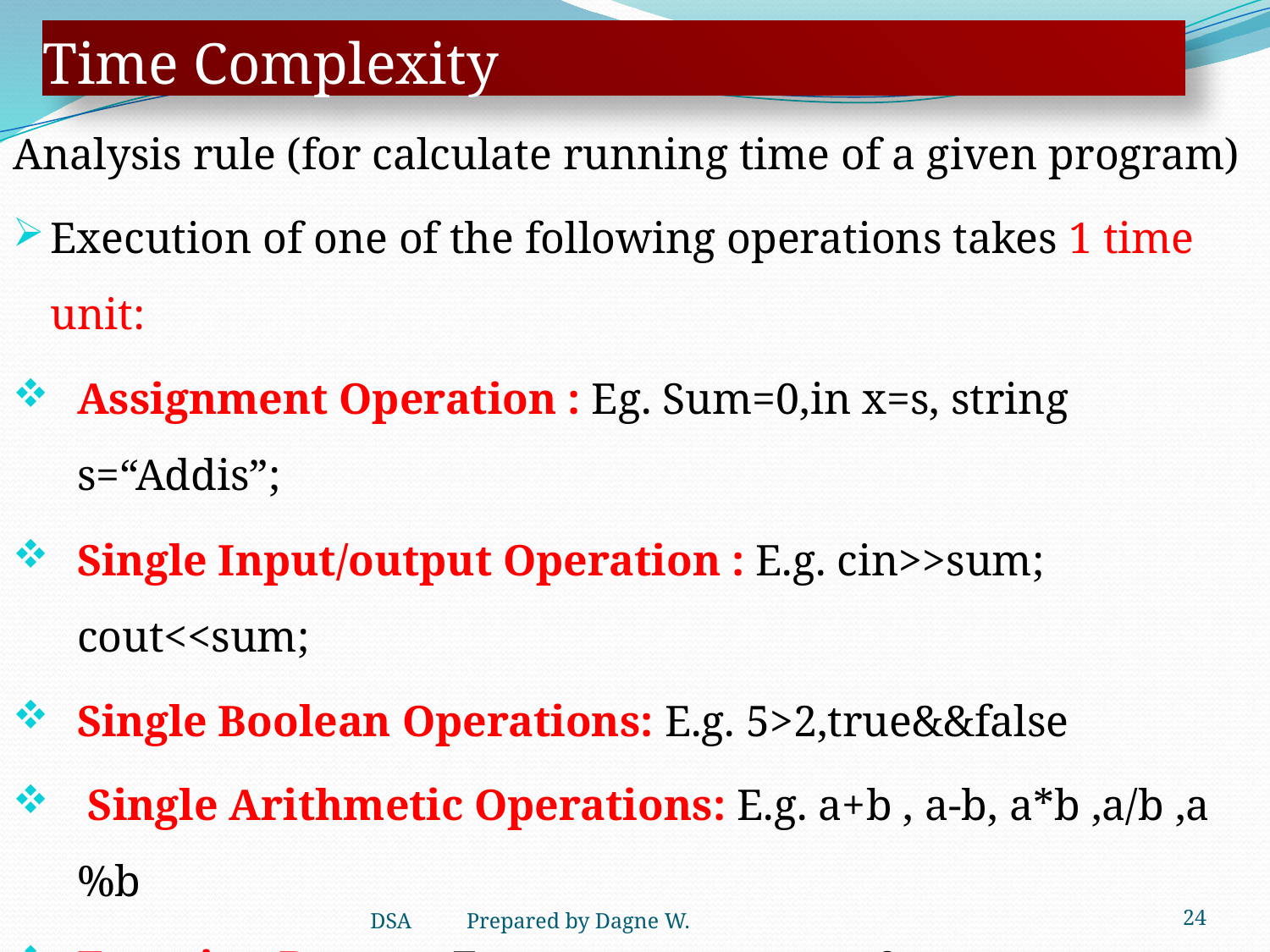

# Time Complexity
Analysis rule (for calculate running time of a given program)
Execution of one of the following operations takes 1 time unit:
Assignment Operation : Eg. Sum=0,in x=s, string s=“Addis”;
Single Input/output Operation : E.g. cin>>sum; cout<<sum;
Single Boolean Operations: E.g. 5>2,true&&false
 Single Arithmetic Operations: E.g. a+b , a-b, a*b ,a/b ,a%b
Function Return: E.g. return x , return 0;
Function call: E.g. add();

24
DSA          Prepared by Dagne W.